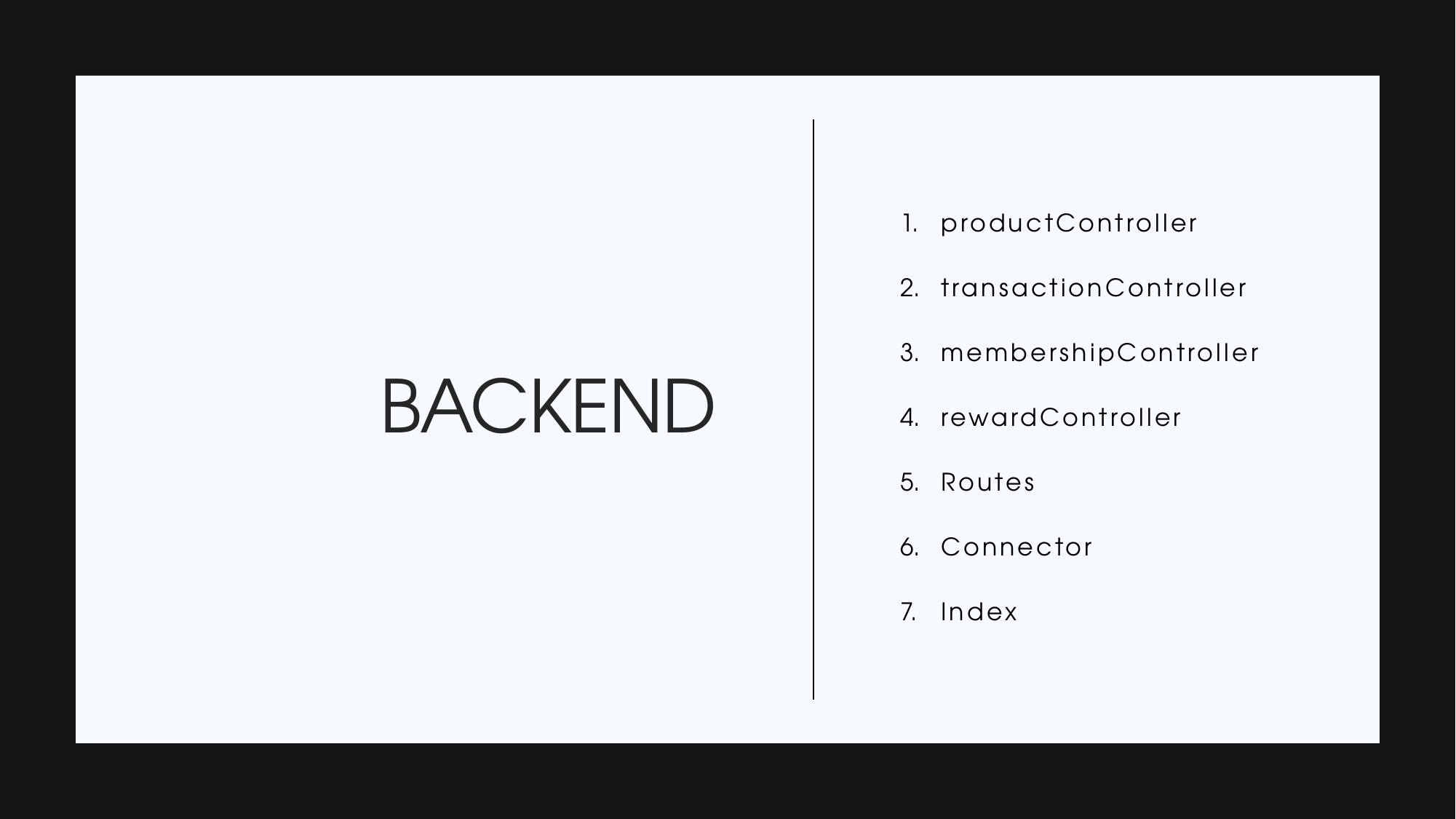

productController
transactionController
membershipController
rewardController
Routes
Connector
Index
# backend